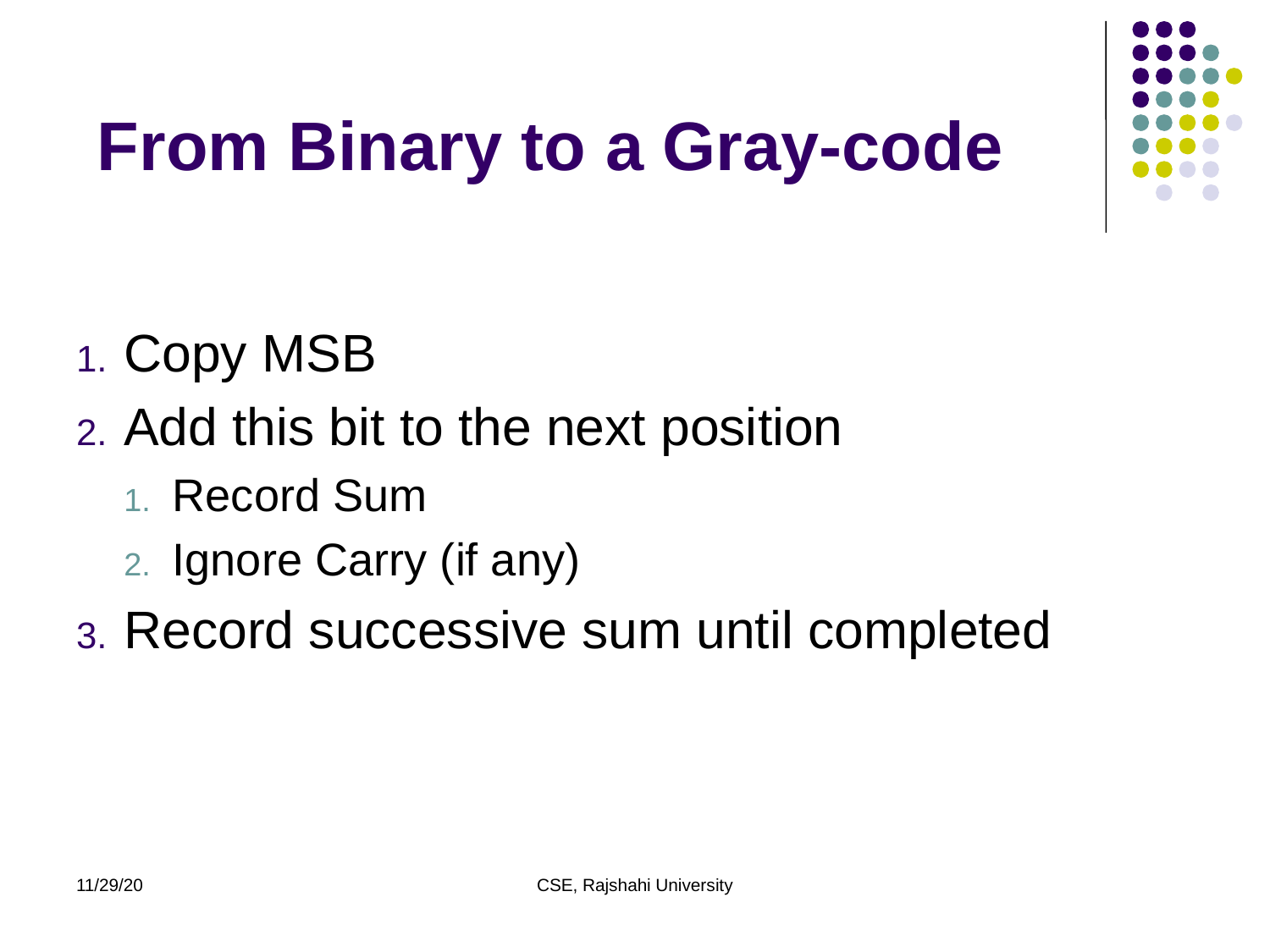

# From Binary to a Gray-code
Copy MSB
Add this bit to the next position
Record Sum
Ignore Carry (if any)
Record successive sum until completed
11/29/20
CSE, Rajshahi University